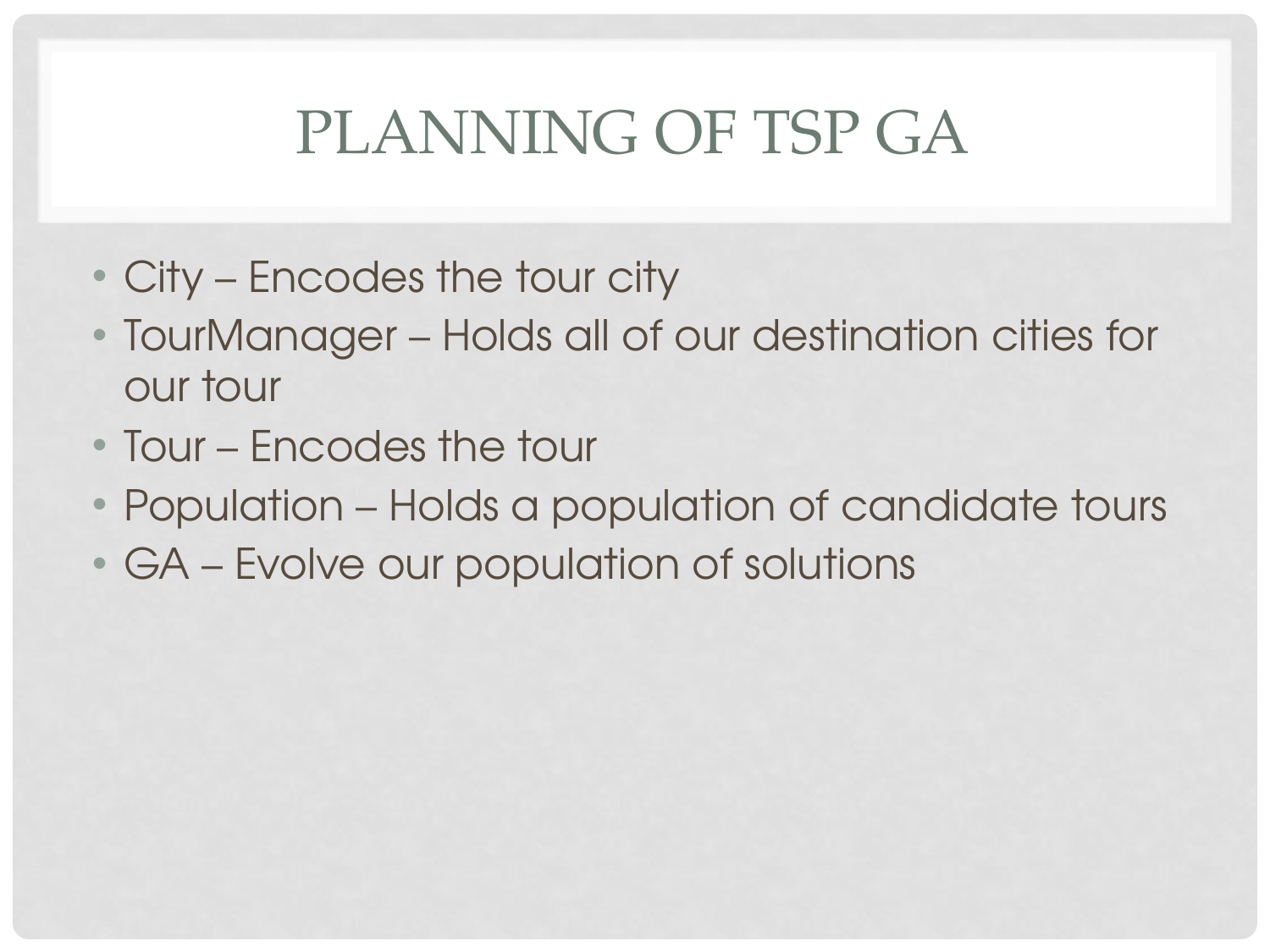

# Planning of tsp ga
City – Encodes the tour city
TourManager – Holds all of our destination cities for our tour
Tour – Encodes the tour
Population – Holds a population of candidate tours
GA – Evolve our population of solutions